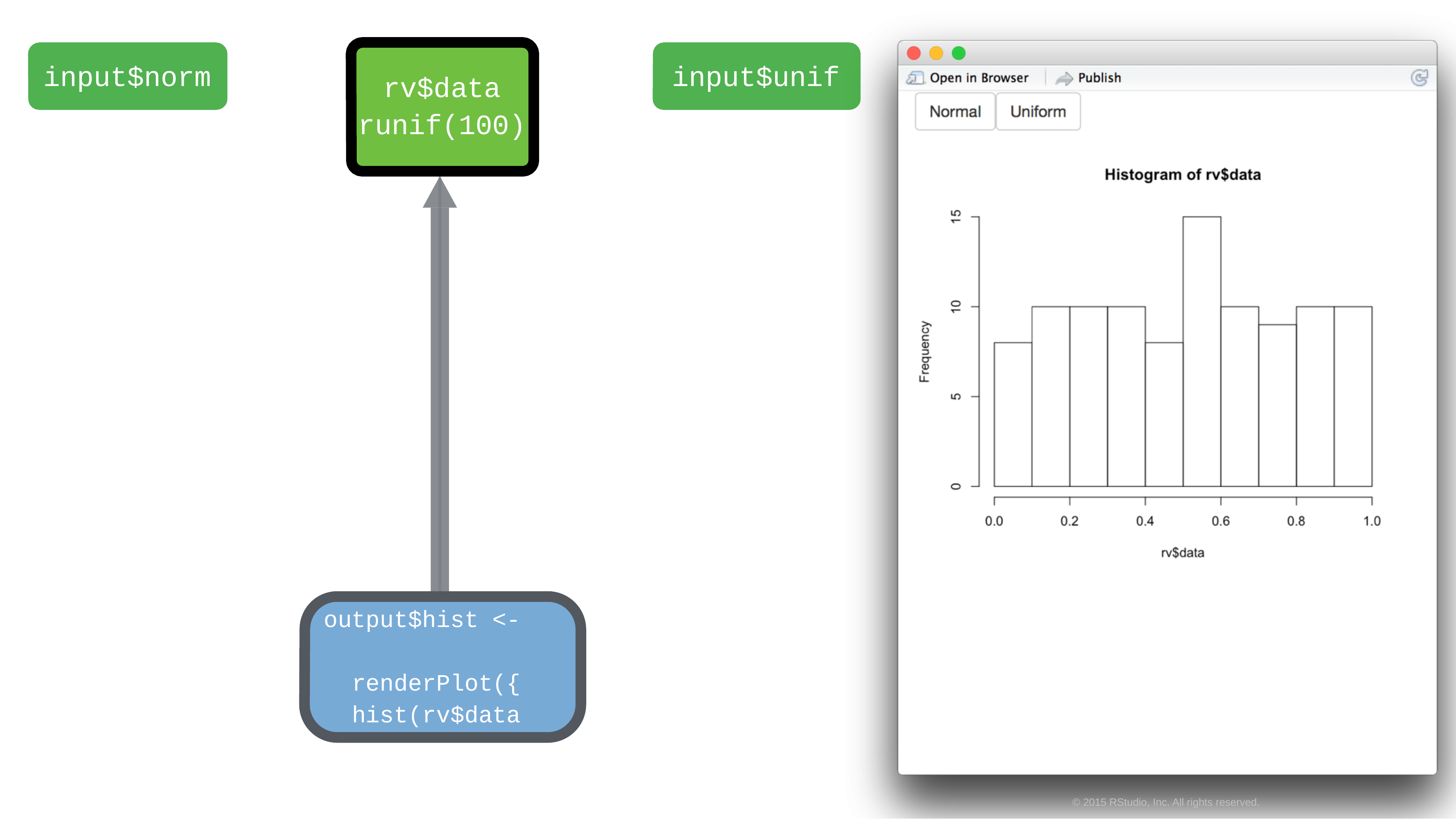

# input$norm
input$unif
rv$data  runif(100)

output$hist <-  renderPlot({
hist(rv$data)
})
© 2015 RStudio, Inc. All rights reserved.